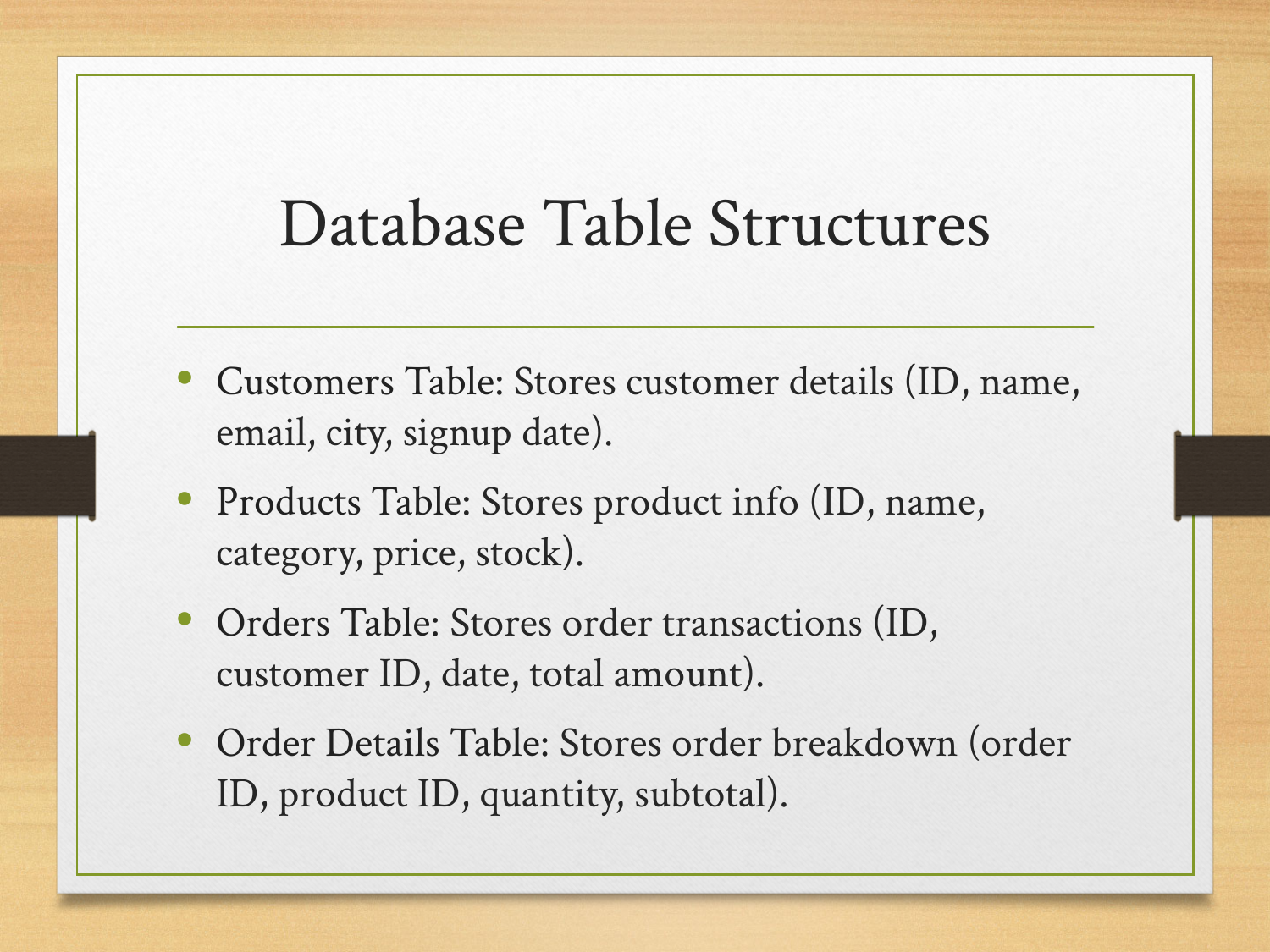

# Database Table Structures
Customers Table: Stores customer details (ID, name, email, city, signup date).
Products Table: Stores product info (ID, name, category, price, stock).
Orders Table: Stores order transactions (ID, customer ID, date, total amount).
Order Details Table: Stores order breakdown (order ID, product ID, quantity, subtotal).